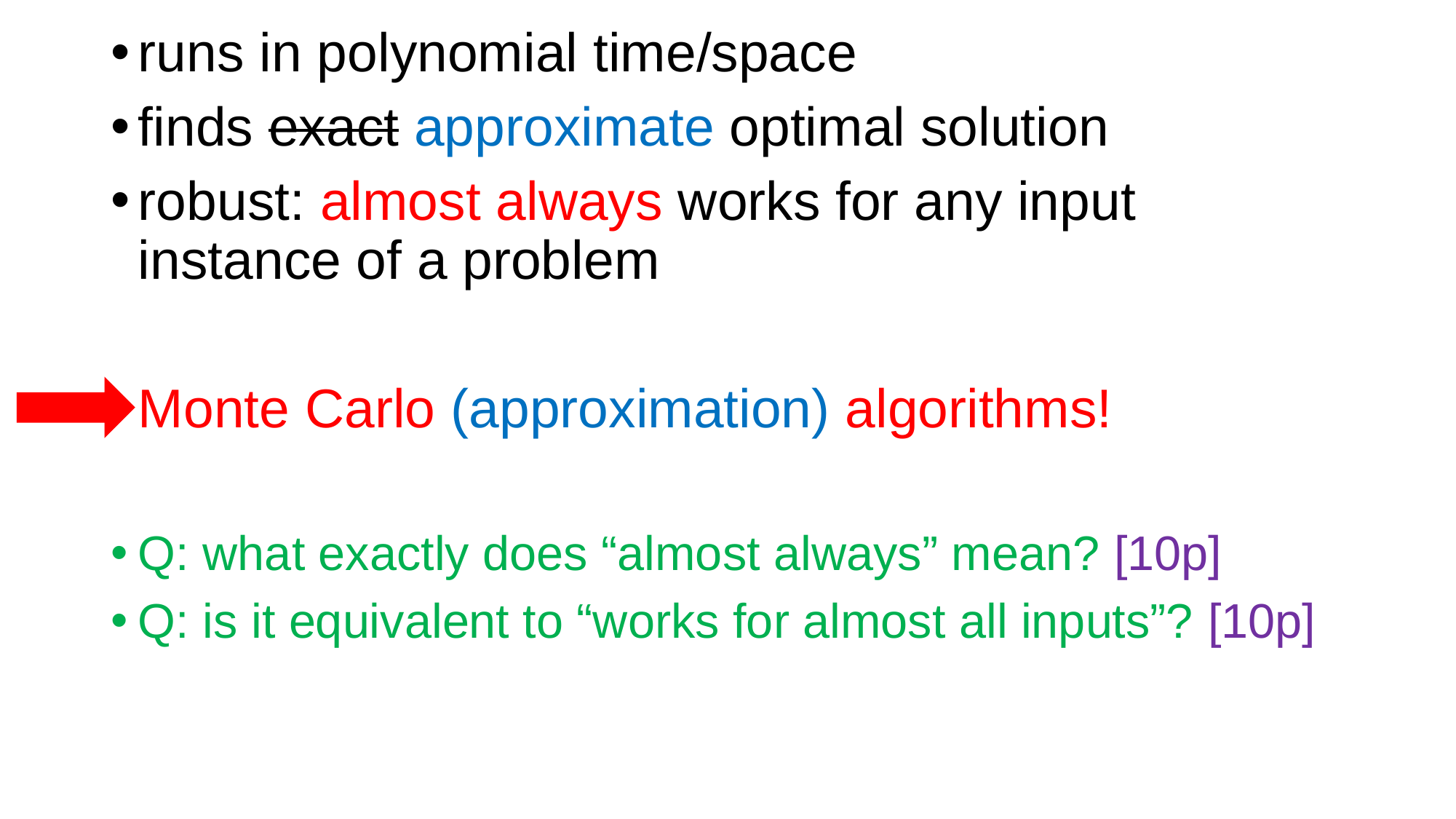

runs in polynomial time/space
finds exact approximate optimal solution
robust: almost always works for any input instance of a problem

Monte Carlo (approximation) algorithms!

Q: what exactly does “almost always” mean? [10p]
Q: is it equivalent to “works for almost all inputs”? [10p]